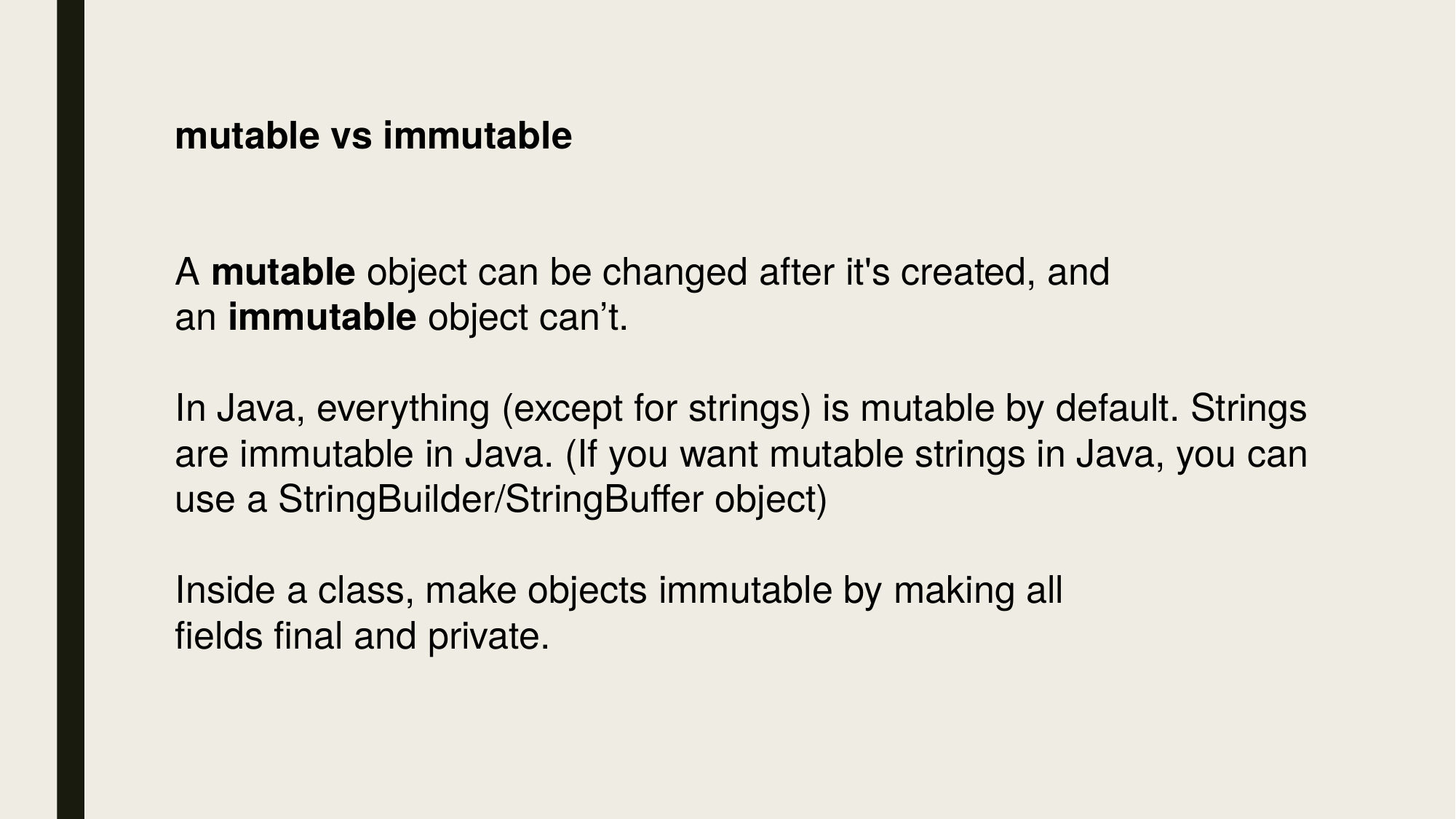

mutable vs immutable

A mutable object can be changed after it's created, and an immutable object can’t.

In Java, everything (except for strings) is mutable by default. Strings are immutable in Java. (If you want mutable strings in Java, you can use a StringBuilder/StringBuffer object)

Inside a class, make objects immutable by making all fields final and private.